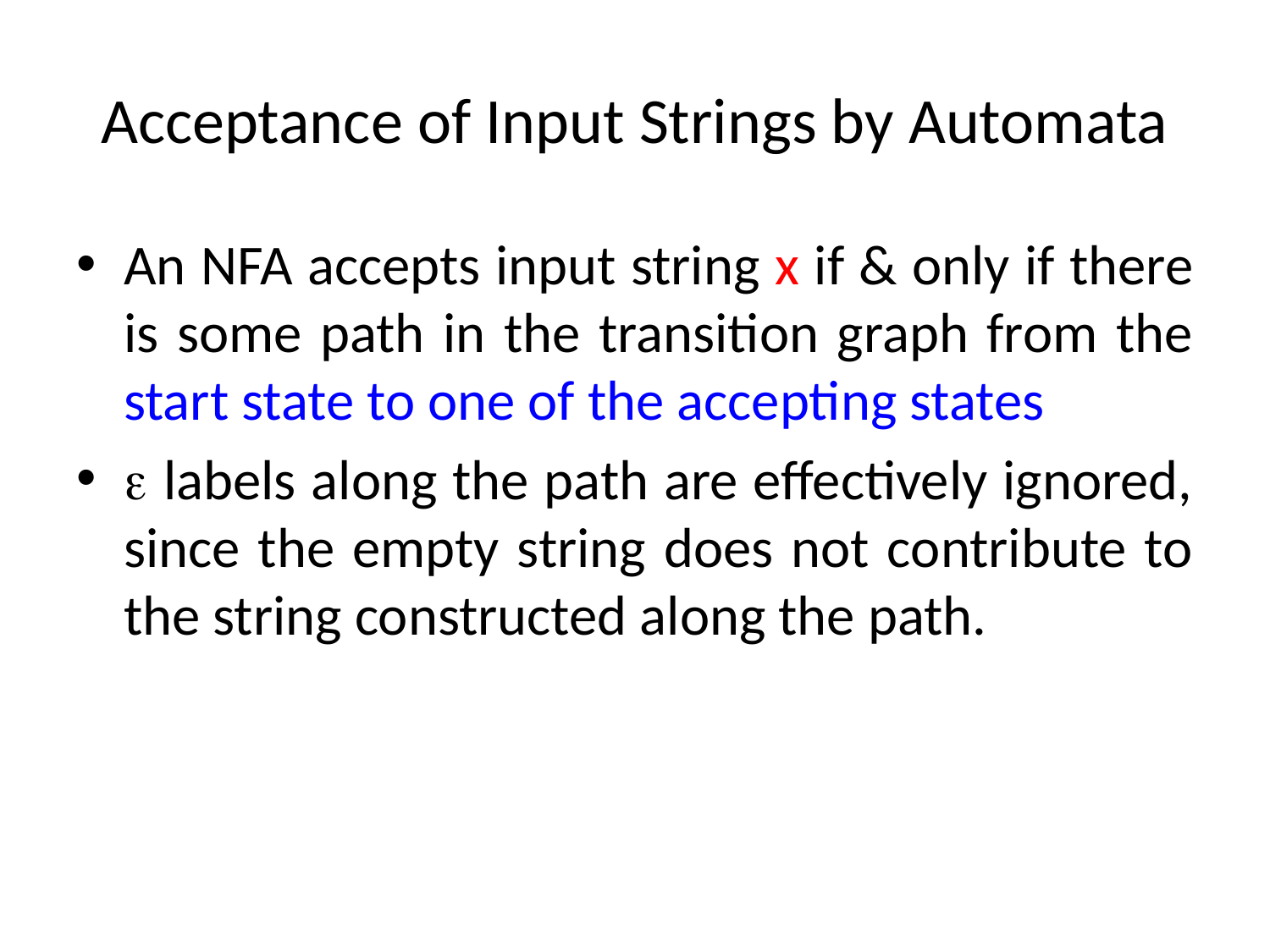

# Acceptance of Input Strings by Automata
An NFA accepts input string x if & only if there is some path in the transition graph from the start state to one of the accepting states
ε labels along the path are effectively ignored, since the empty string does not contribute to the string constructed along the path.